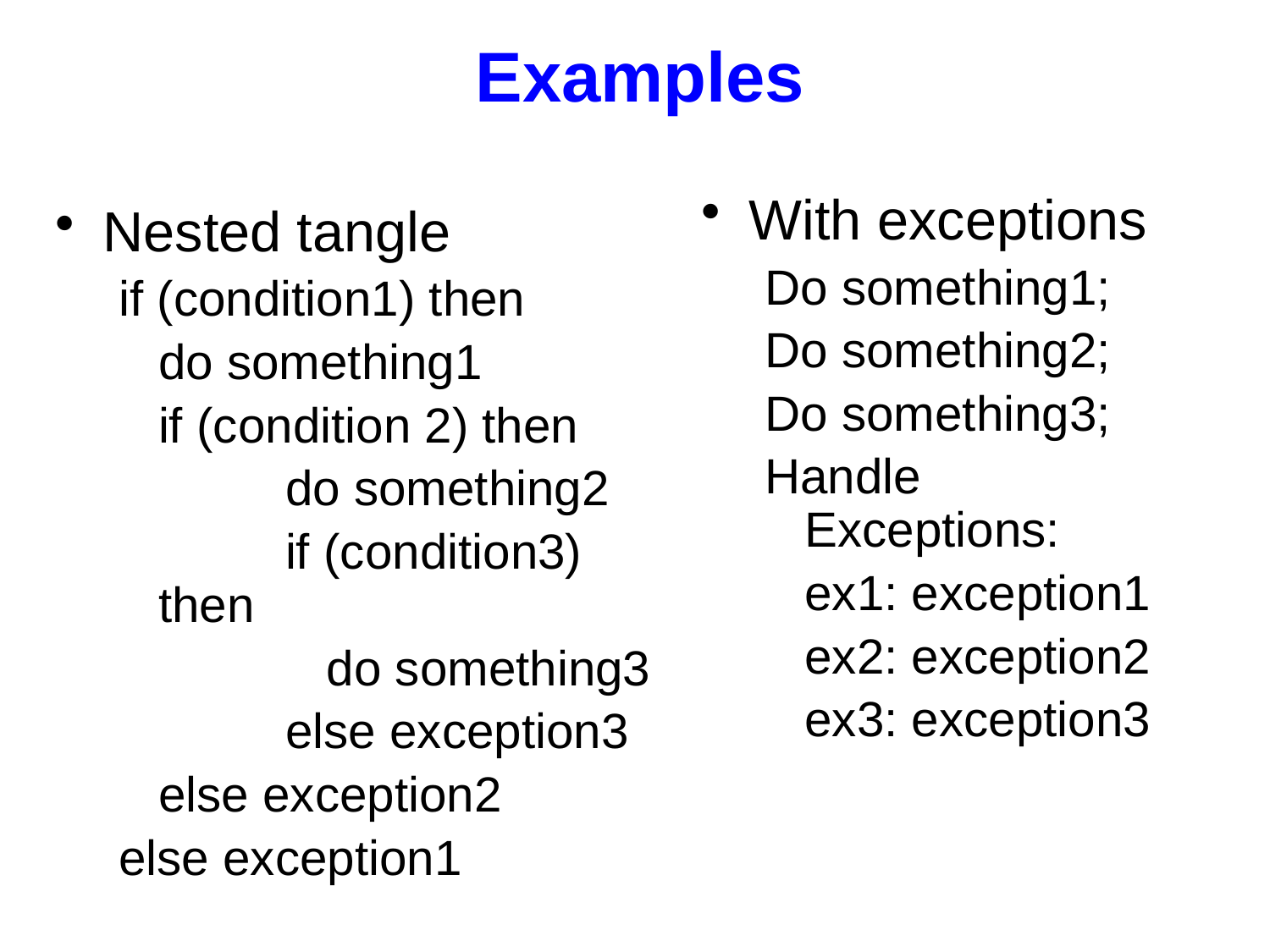

# Examples
With exceptions
Do something1;
Do something2;
Do something3;
Handle Exceptions:
	ex1: exception1
	ex2: exception2
	ex3: exception3
Nested tangle
if (condition1) then
	do something1
	if (condition 2) then
		do something2
		if (condition3) then
		   do something3
		else exception3
	else exception2
else exception1